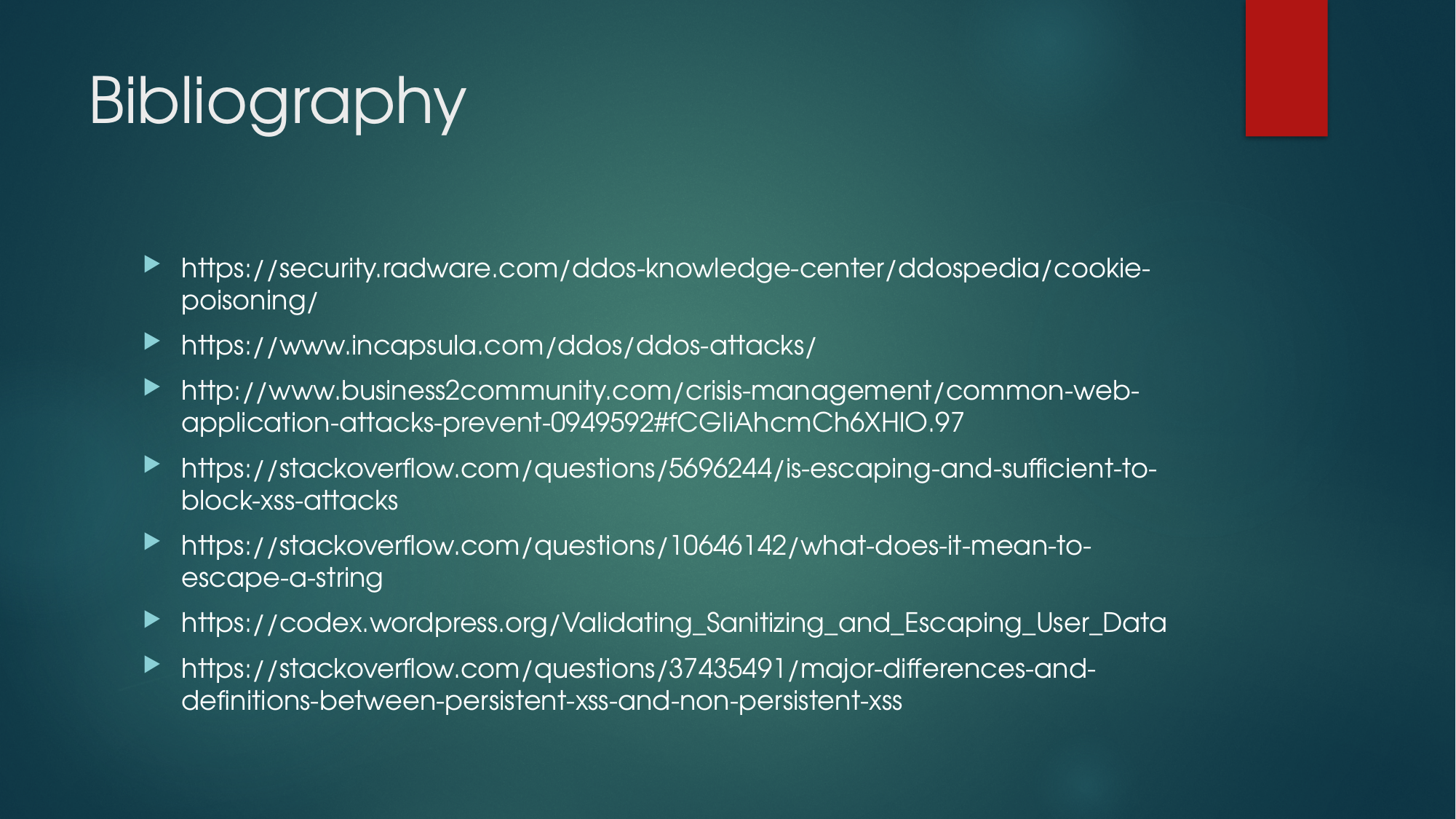

# Bibliography
https://security.radware.com/ddos-knowledge-center/ddospedia/cookie-poisoning/
https://www.incapsula.com/ddos/ddos-attacks/
http://www.business2community.com/crisis-management/common-web-application-attacks-prevent-0949592#fCGIiAhcmCh6XHlO.97
https://stackoverflow.com/questions/5696244/is-escaping-and-sufficient-to-block-xss-attacks
https://stackoverflow.com/questions/10646142/what-does-it-mean-to-escape-a-string
https://codex.wordpress.org/Validating_Sanitizing_and_Escaping_User_Data
https://stackoverflow.com/questions/37435491/major-differences-and-definitions-between-persistent-xss-and-non-persistent-xss